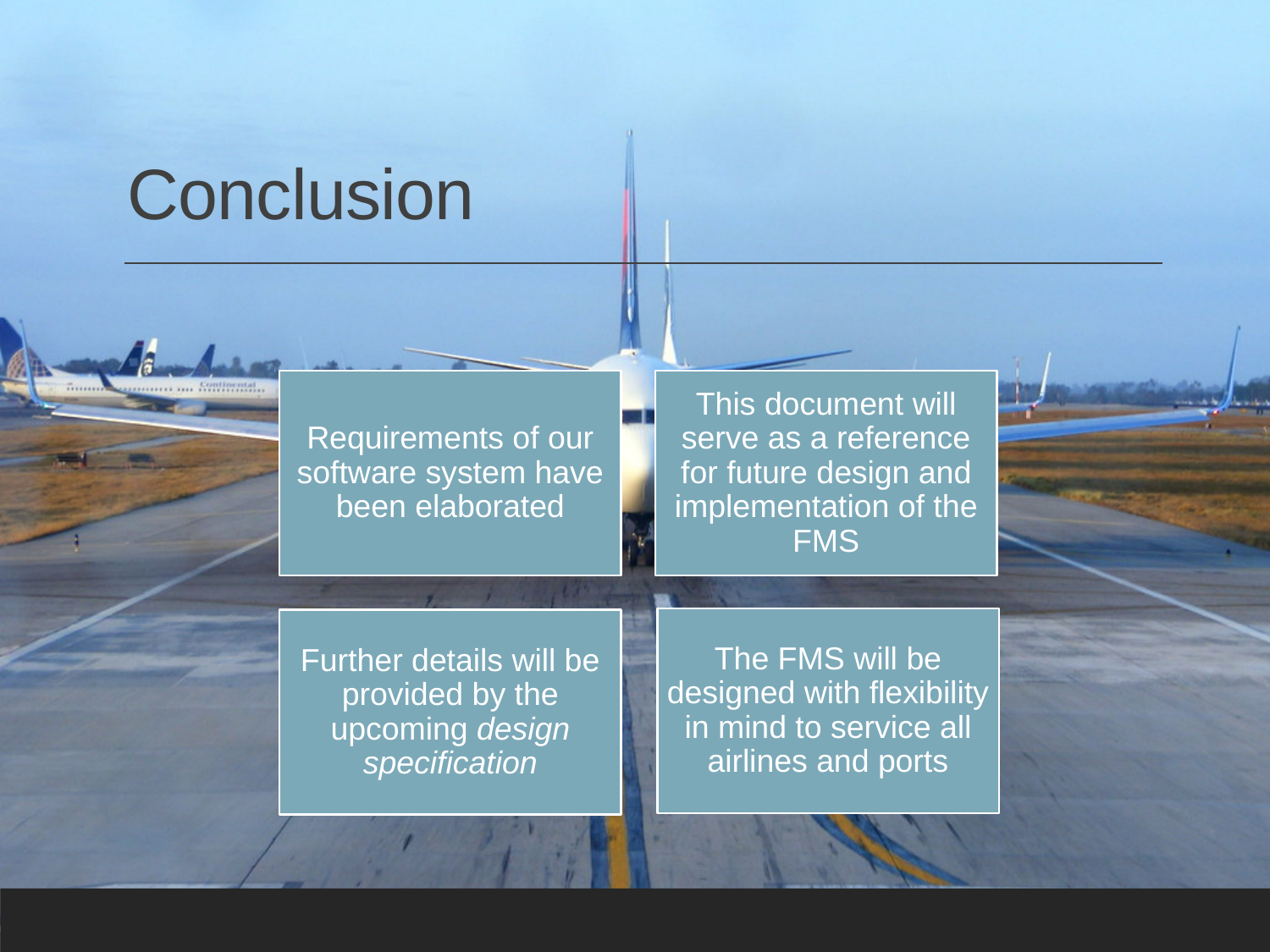

# Conclusion
Requirements of our software system have been elaborated
This document will serve as a reference for future design and implementation of the FMS
Further details will be provided by the upcoming design specification
The FMS will be designed with flexibility in mind to service all airlines and ports